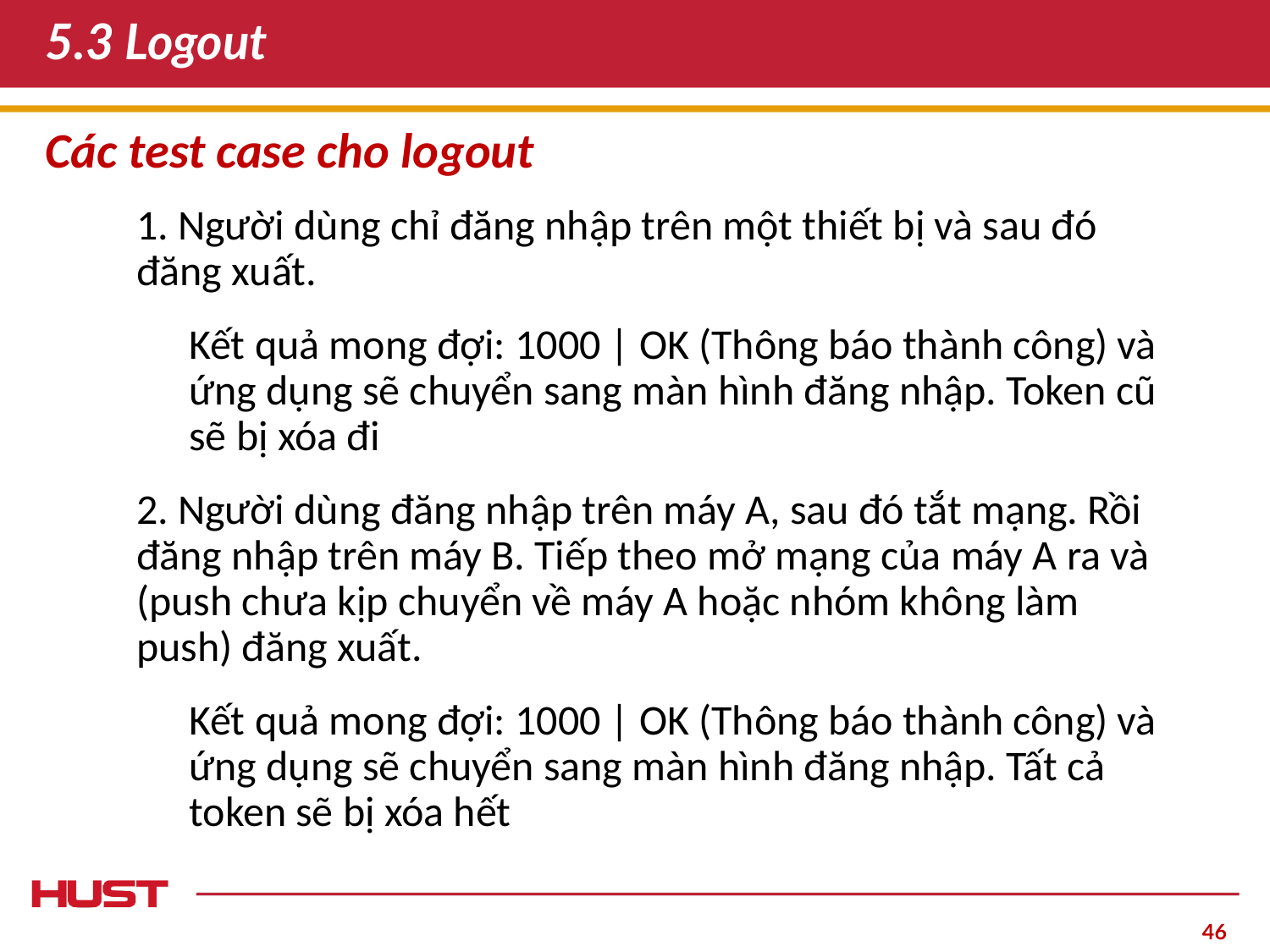

# 5.3 Logout
Các test case cho logout

1. Người dùng chỉ đăng nhập trên một thiết bị và sau đó đăng xuất.
Kết quả mong đợi: 1000 | OK (Thông báo thành công) và ứng dụng sẽ chuyển sang màn hình đăng nhập. Token cũ sẽ bị xóa đi
2. Người dùng đăng nhập trên máy A, sau đó tắt mạng. Rồi đăng nhập trên máy B. Tiếp theo mở mạng của máy A ra và (push chưa kịp chuyển về máy A hoặc nhóm không làm push) đăng xuất.
Kết quả mong đợi: 1000 | OK (Thông báo thành công) và ứng dụng sẽ chuyển sang màn hình đăng nhập. Tất cả token sẽ bị xóa hết
46